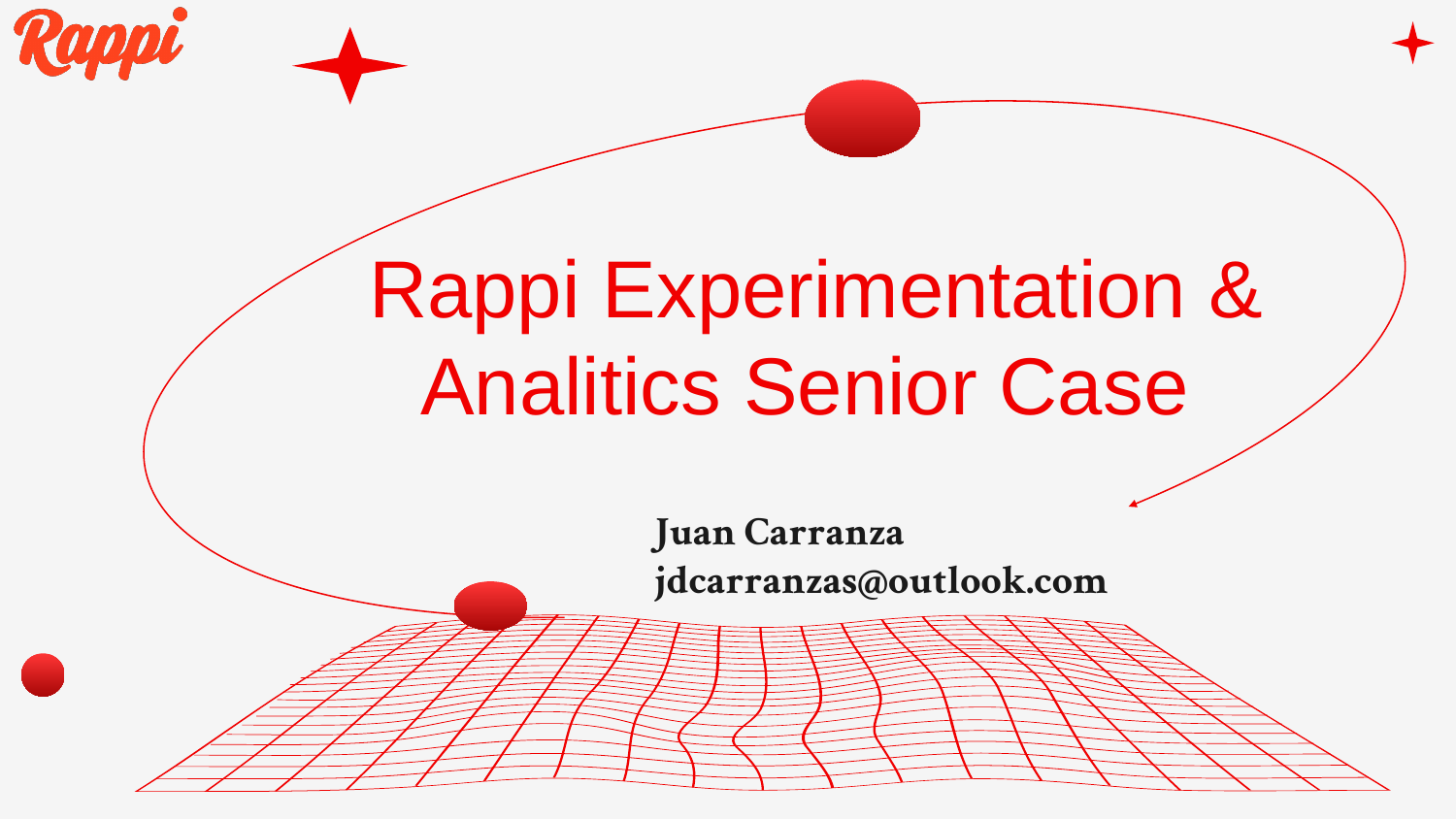

# Rappi Experimentation & Analitics Senior Case
Juan Carranza
jdcarranzas@outlook.com